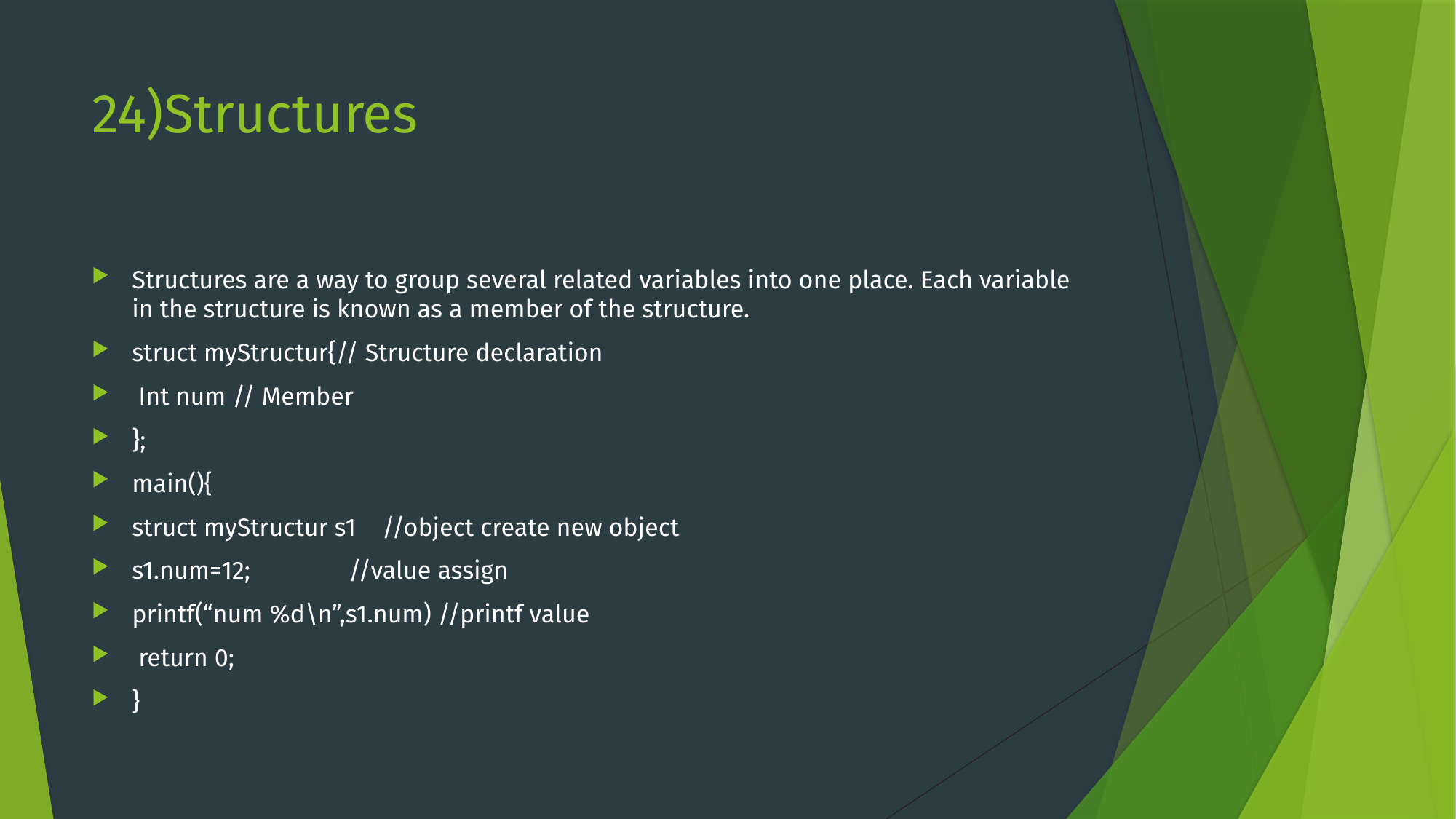

# 24)Structures
Structures are a way to group several related variables into one place. Each variable in the structure is known as a member of the structure.
struct myStructur{// Structure declaration
 Int num // Member
};
main(){
struct myStructur s1    //object create new object
s1.num=12;               //value assign
printf(“num %d\n”,s1.num) //printf value
 return 0;
}